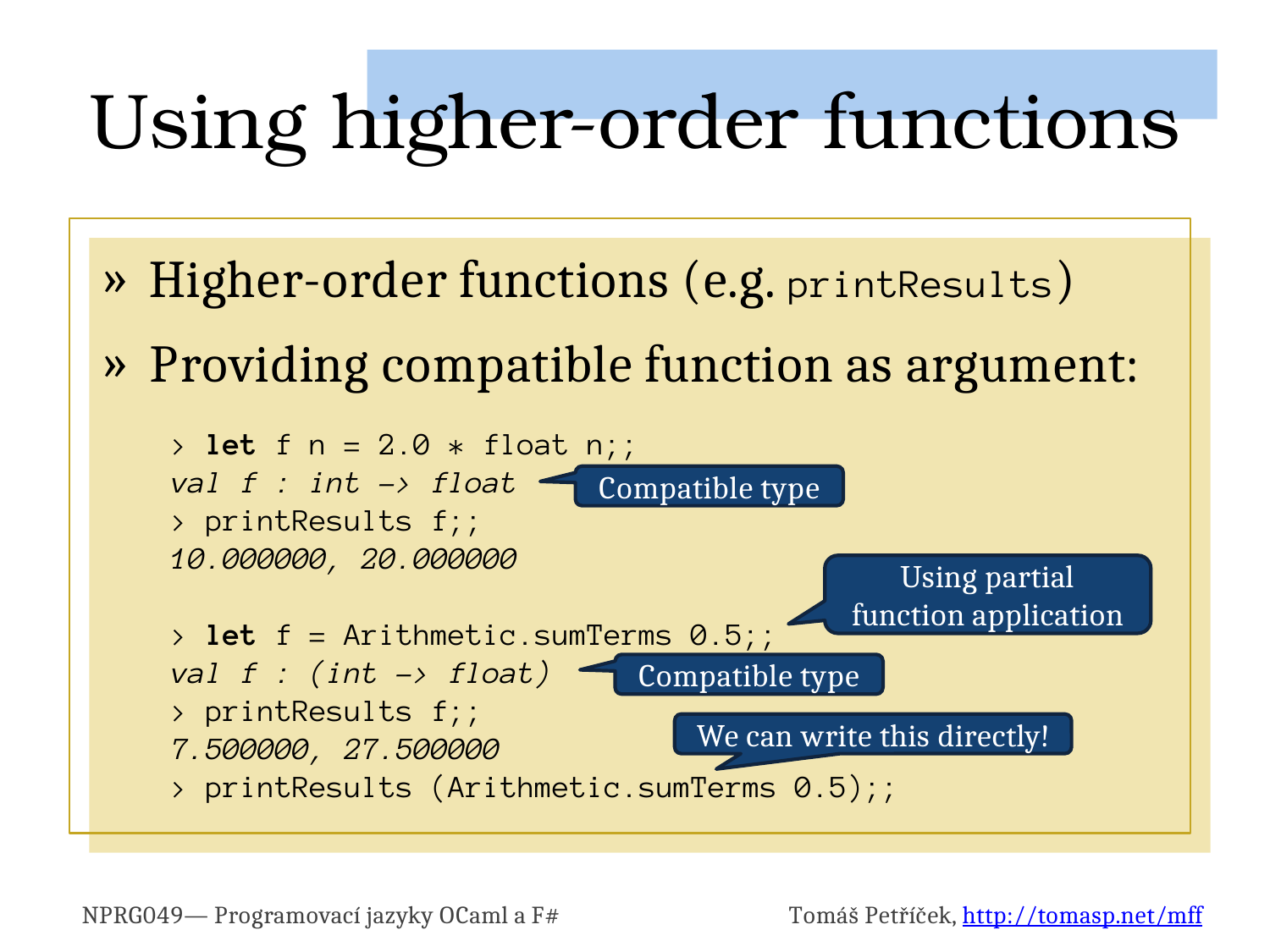

# Using higher-order functions
Higher-order functions (e.g. printResults)
Providing compatible function as argument:
> let f n = 2.0 * float n;;
val f : int -> float
> printResults f;;
10.000000, 20.000000

> let f = Arithmetic.sumTerms 0.5;;
val f : (int -> float)
> printResults f;;
7.500000, 27.500000
> printResults (Arithmetic.sumTerms 0.5);;
Compatible type
Using partial function application
Compatible type
We can write this directly!